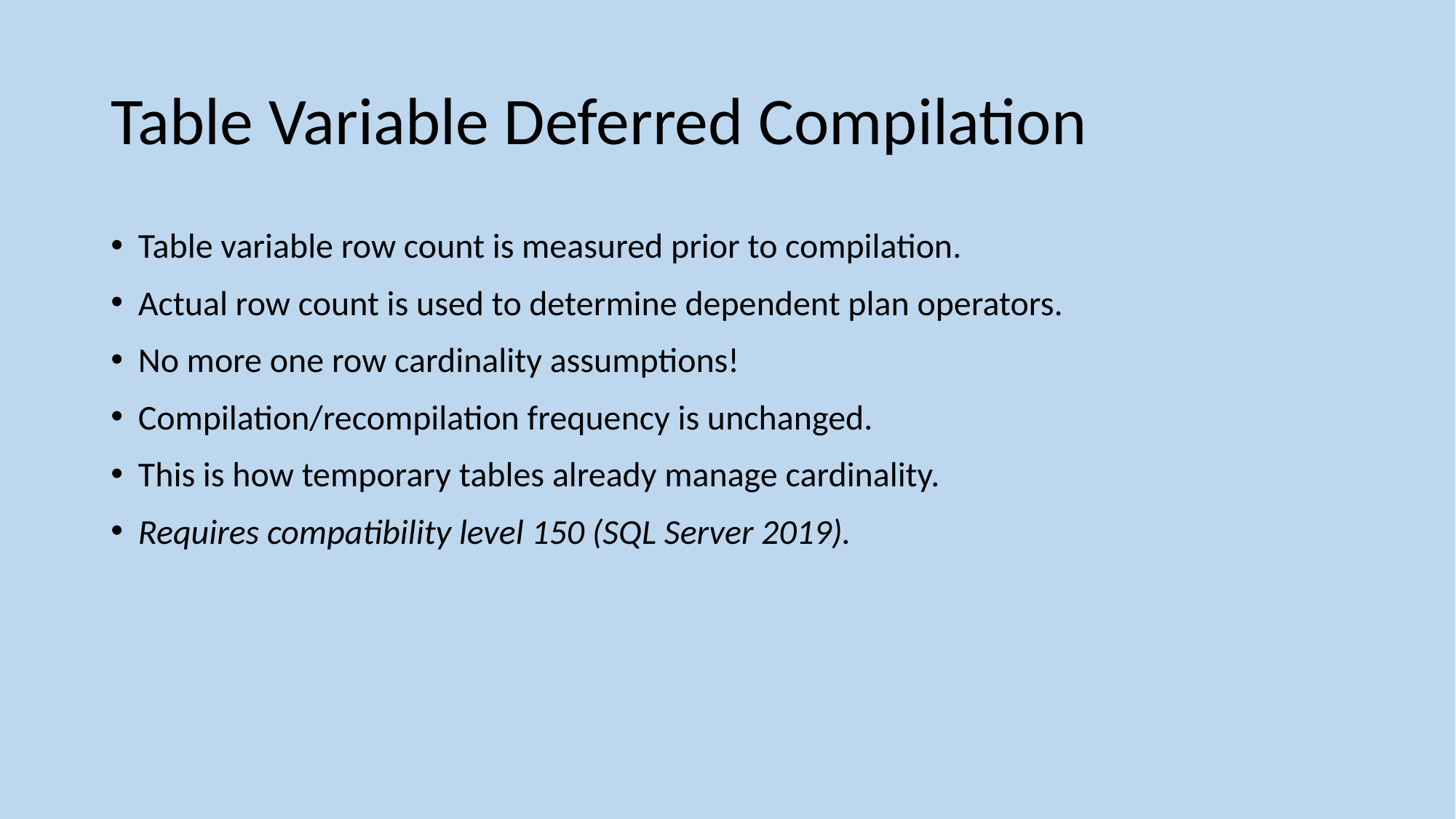

# Table Variable Deferred Compilation
Table variable row count is measured prior to compilation.
Actual row count is used to determine dependent plan operators.
No more one row cardinality assumptions!
Compilation/recompilation frequency is unchanged.
This is how temporary tables already manage cardinality.
Requires compatibility level 150 (SQL Server 2019).